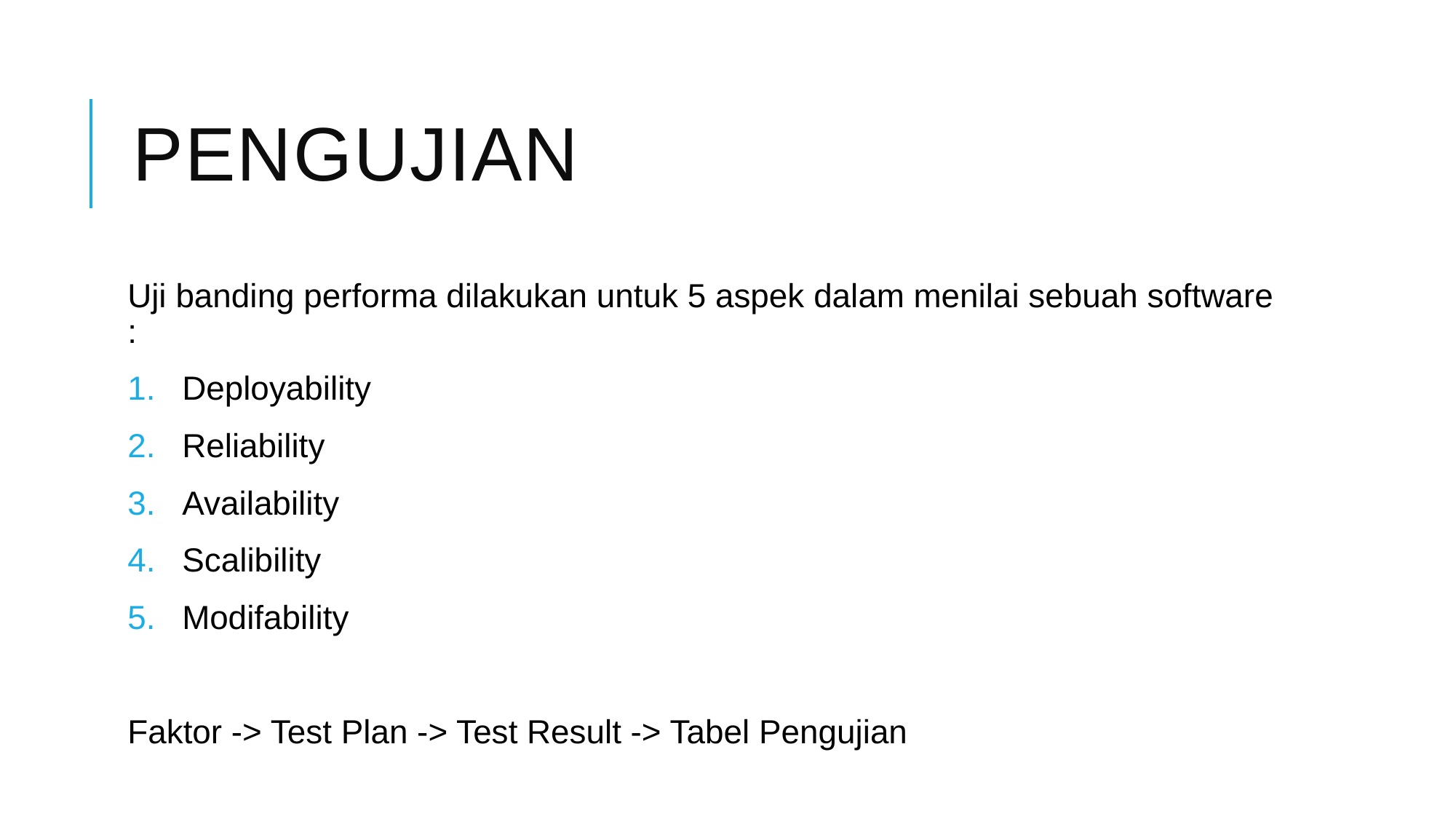

# Pengujian
Uji banding performa dilakukan untuk 5 aspek dalam menilai sebuah software :
Deployability
Reliability
Availability
Scalibility
Modifability

Faktor -> Test Plan -> Test Result -> Tabel Pengujian